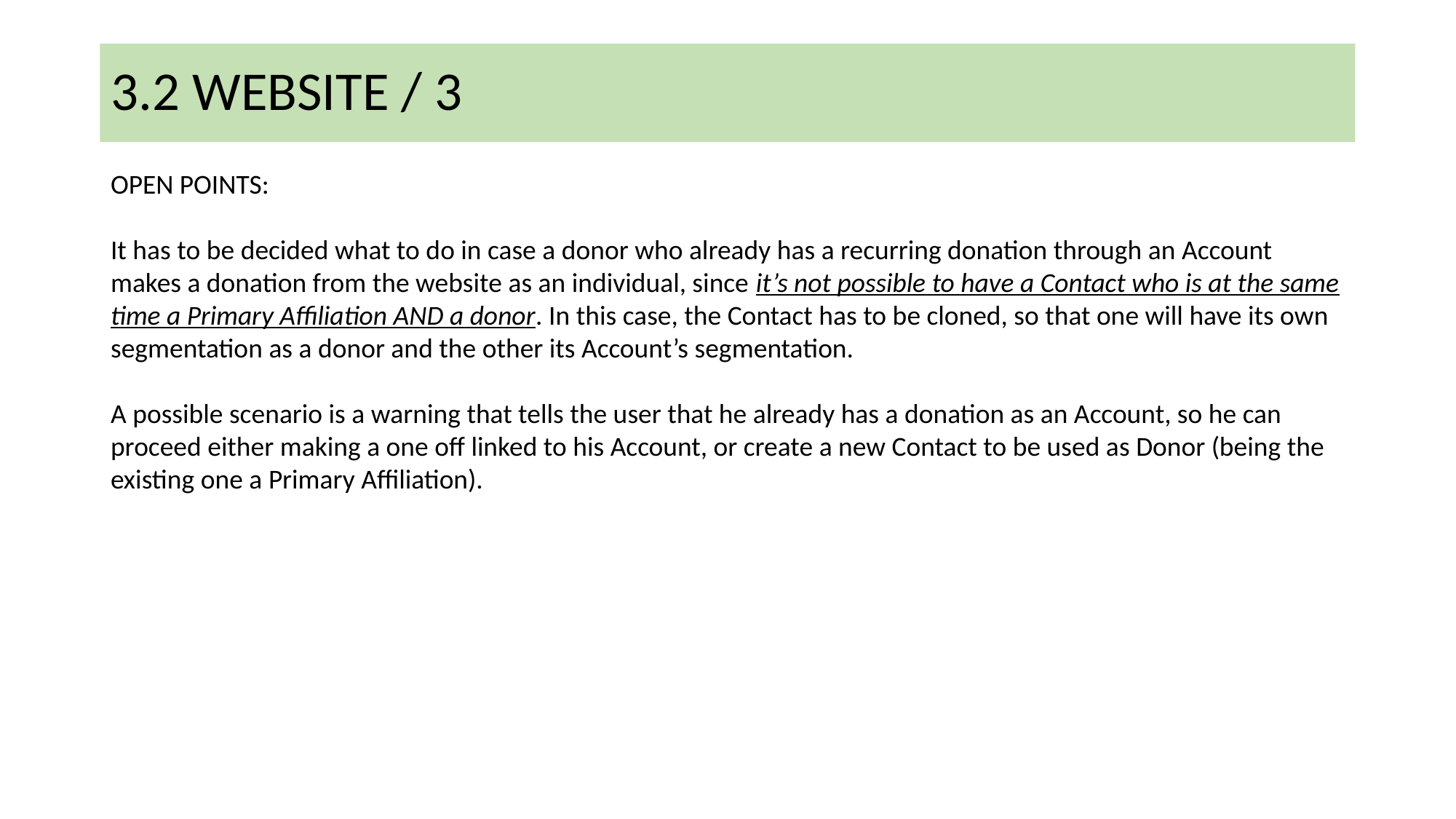

%j
# 3.2 WEBSITE / 3
OPEN POINTS:

It has to be decided what to do in case a donor who already has a recurring donation through an Account makes a donation from the website as an individual, since it’s not possible to have a Contact who is at the same time a Primary Affiliation AND a donor. In this case, the Contact has to be cloned, so that one will have its own segmentation as a donor and the other its Account’s segmentation.

A possible scenario is a warning that tells the user that he already has a donation as an Account, so he can proceed either making a one off linked to his Account, or create a new Contact to be used as Donor (being the existing one a Primary Affiliation).